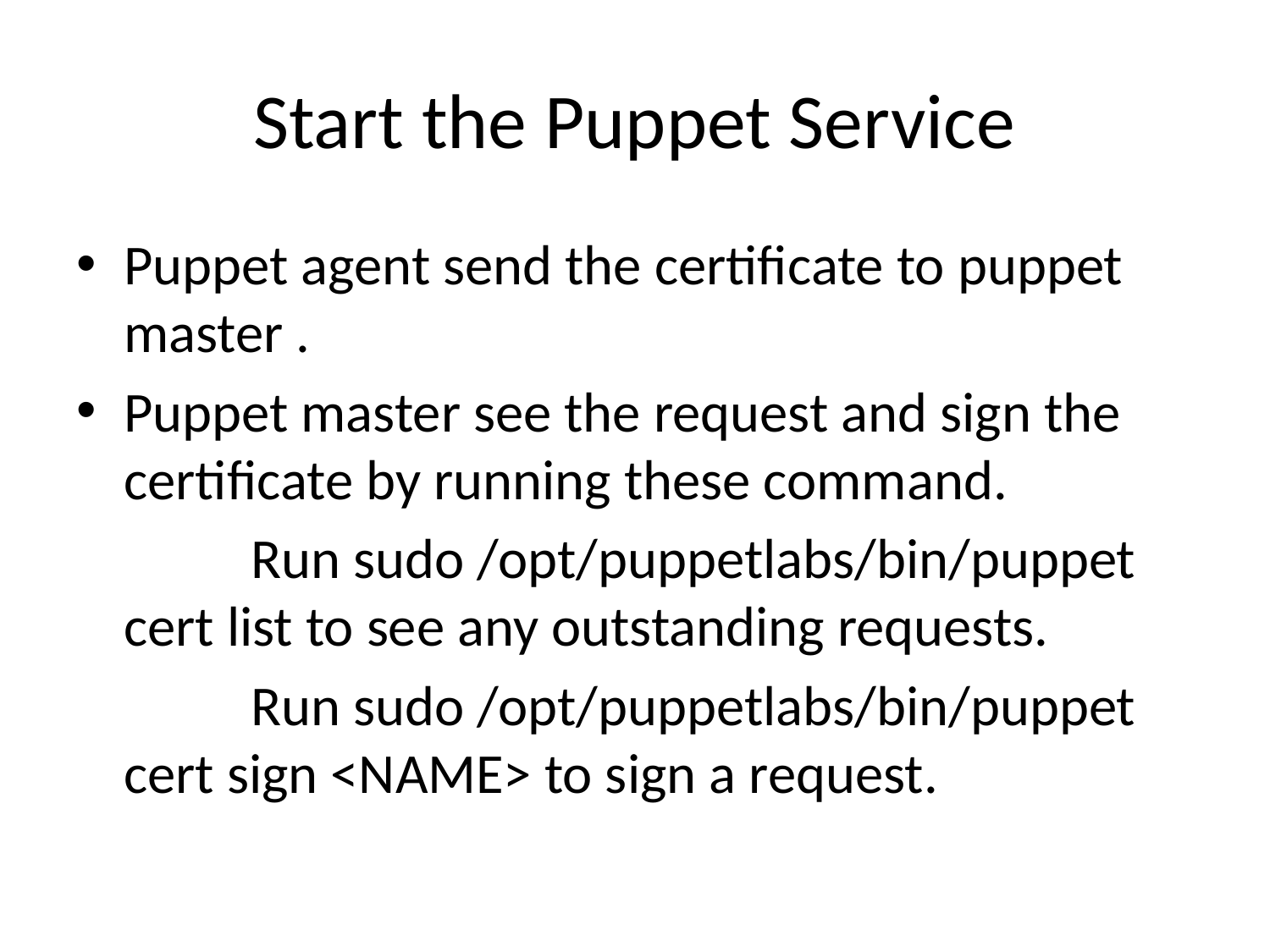

# Start the Puppet Service
Puppet agent send the certificate to puppet master .
Puppet master see the request and sign the certificate by running these command.
		Run sudo /opt/puppetlabs/bin/puppet cert list to see any outstanding requests.
		Run sudo /opt/puppetlabs/bin/puppet cert sign <NAME> to sign a request.